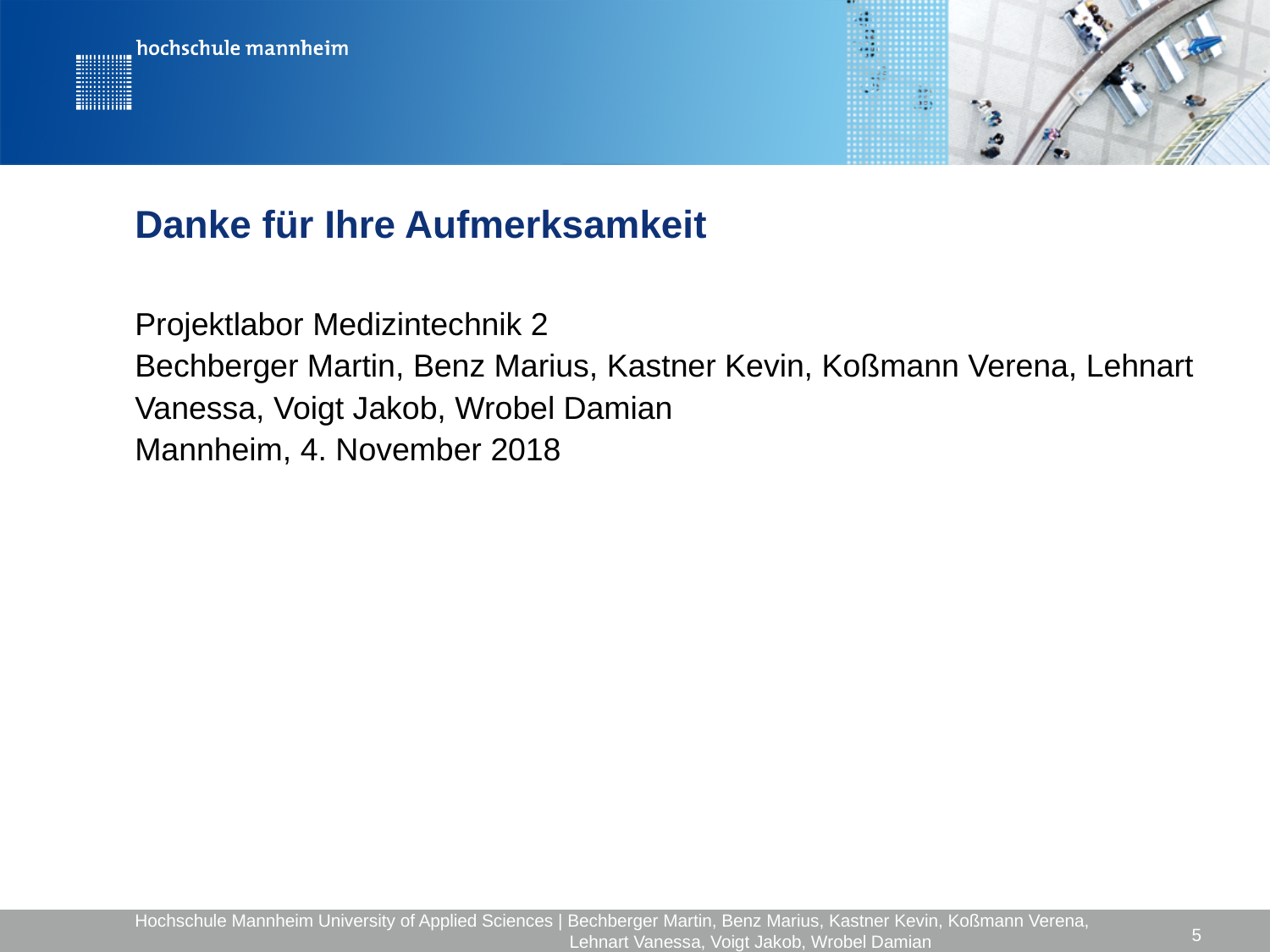

Danke für Ihre Aufmerksamkeit
Projektlabor Medizintechnik 2
Bechberger Martin, Benz Marius, Kastner Kevin, Koßmann Verena, Lehnart Vanessa, Voigt Jakob, Wrobel Damian
Mannheim, 4. November 2018
Hochschule Mannheim University of Applied Sciences | Bechberger Martin, Benz Marius, Kastner Kevin, Koßmann Verena,
			           Lehnart Vanessa, Voigt Jakob, Wrobel Damian
5